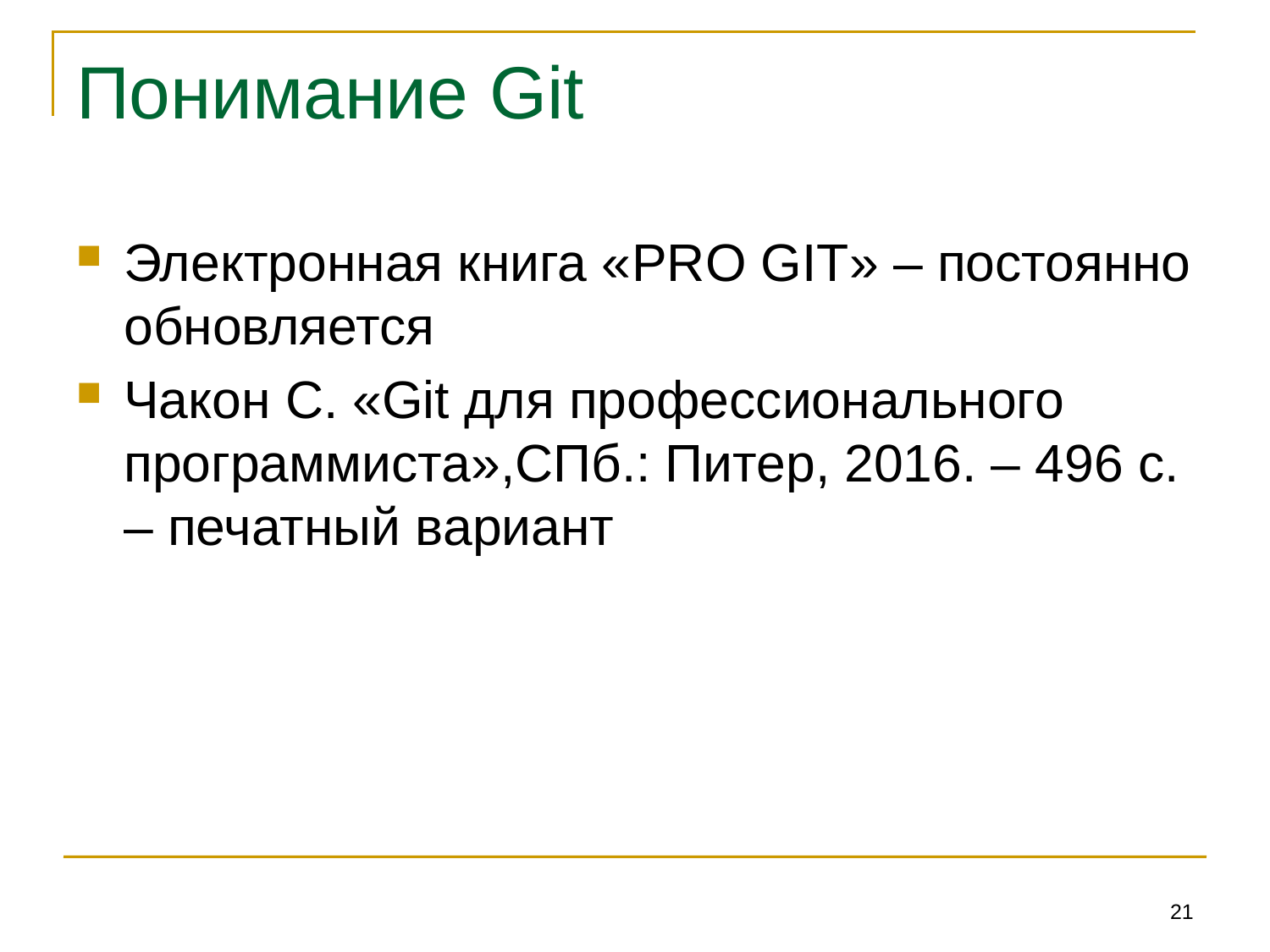

# Понимание Git
Электронная книга «PRO GIT» – постоянно обновляется
Чакон С. «Git для профессионального программиста»,СПб.: Питер, 2016. – 496 с. – печатный вариант
21